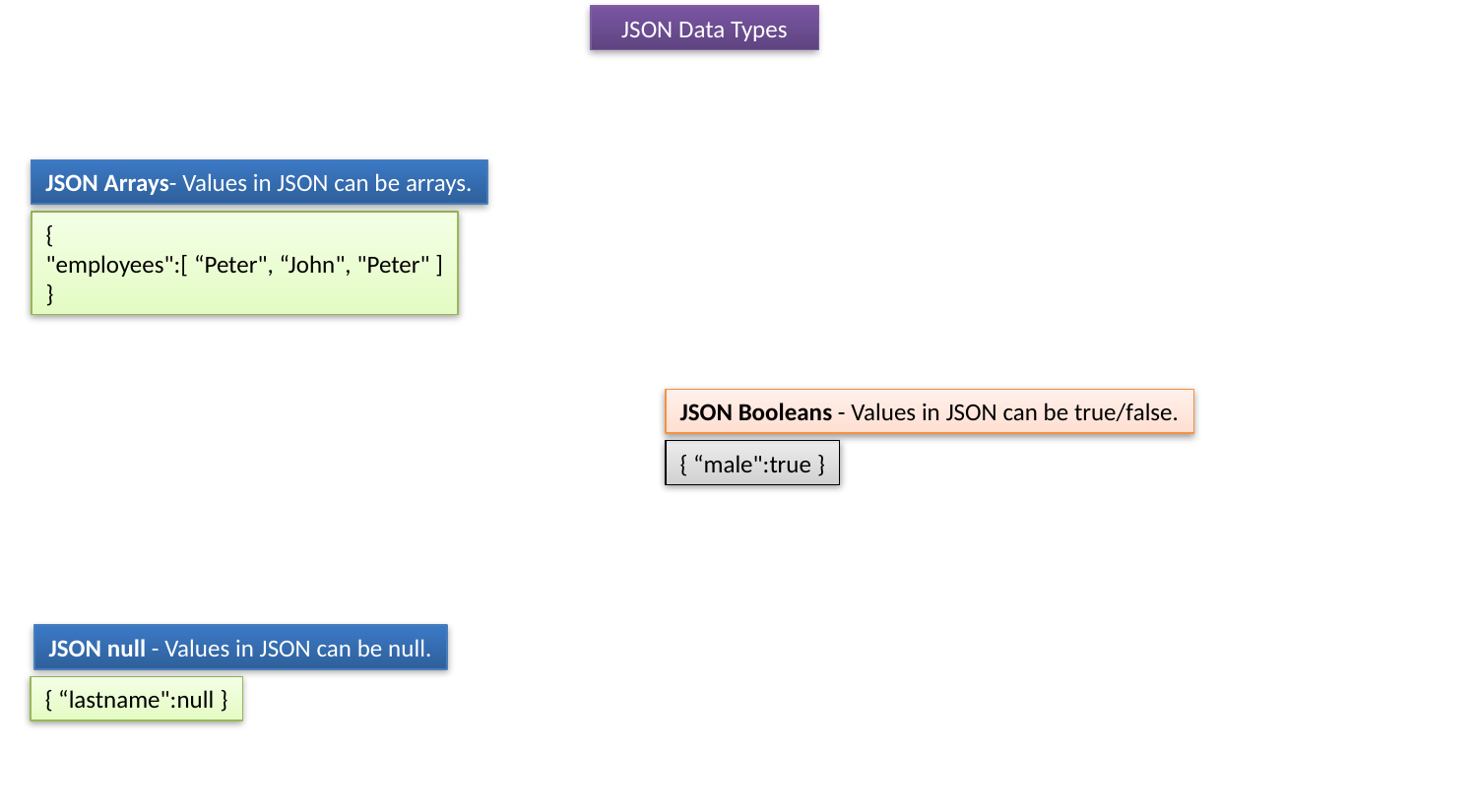

JSON Data Types

JSON Arrays- Values in JSON can be arrays.
{
"employees":[ “Peter", “John", "Peter" ]
}
JSON Booleans - Values in JSON can be true/false.
{ “male":true }
JSON null - Values in JSON can be null.
{ “lastname":null }